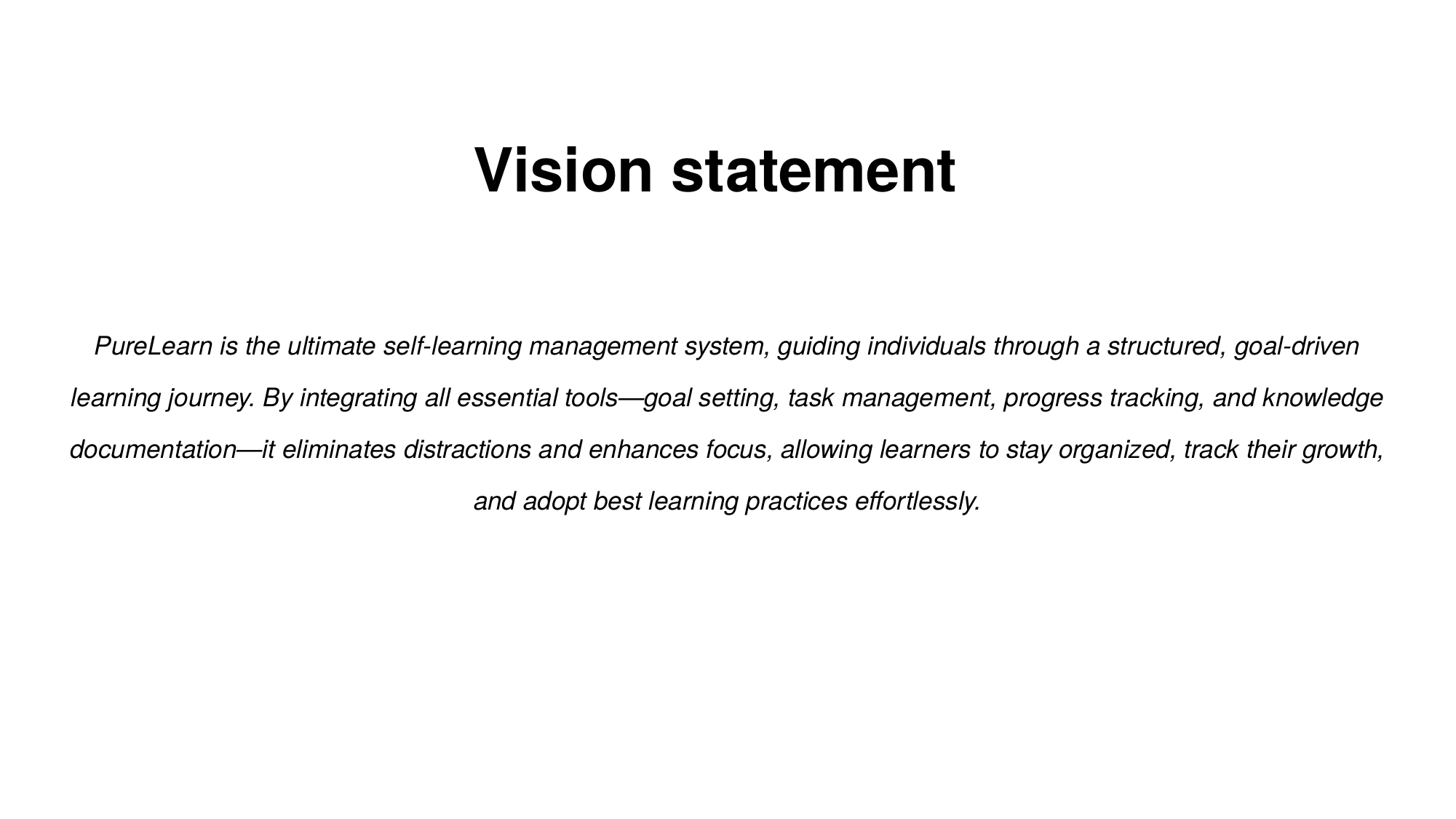

# Vision statement
PureLearn is the ultimate self-learning management system, guiding individuals through a structured, goal-driven learning journey. By integrating all essential tools—goal setting, task management, progress tracking, and knowledge documentation—it eliminates distractions and enhances focus, allowing learners to stay organized, track their growth, and adopt best learning practices effortlessly.